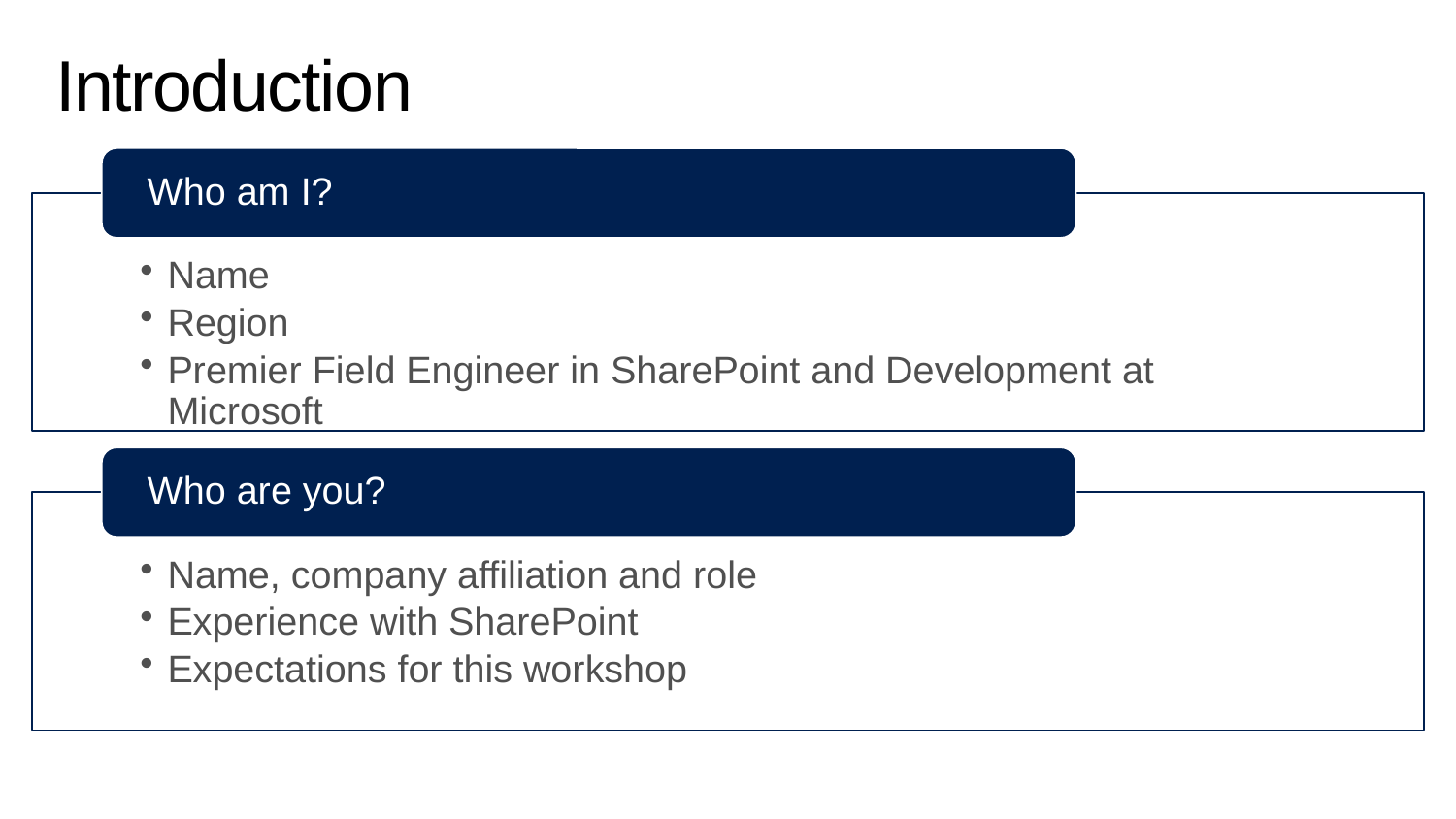

# Introduction
Name
Region
Premier Field Engineer in SharePoint and Development at Microsoft
Who am I?
Name, company affiliation and role
Experience with SharePoint
Expectations for this workshop
Who are you?